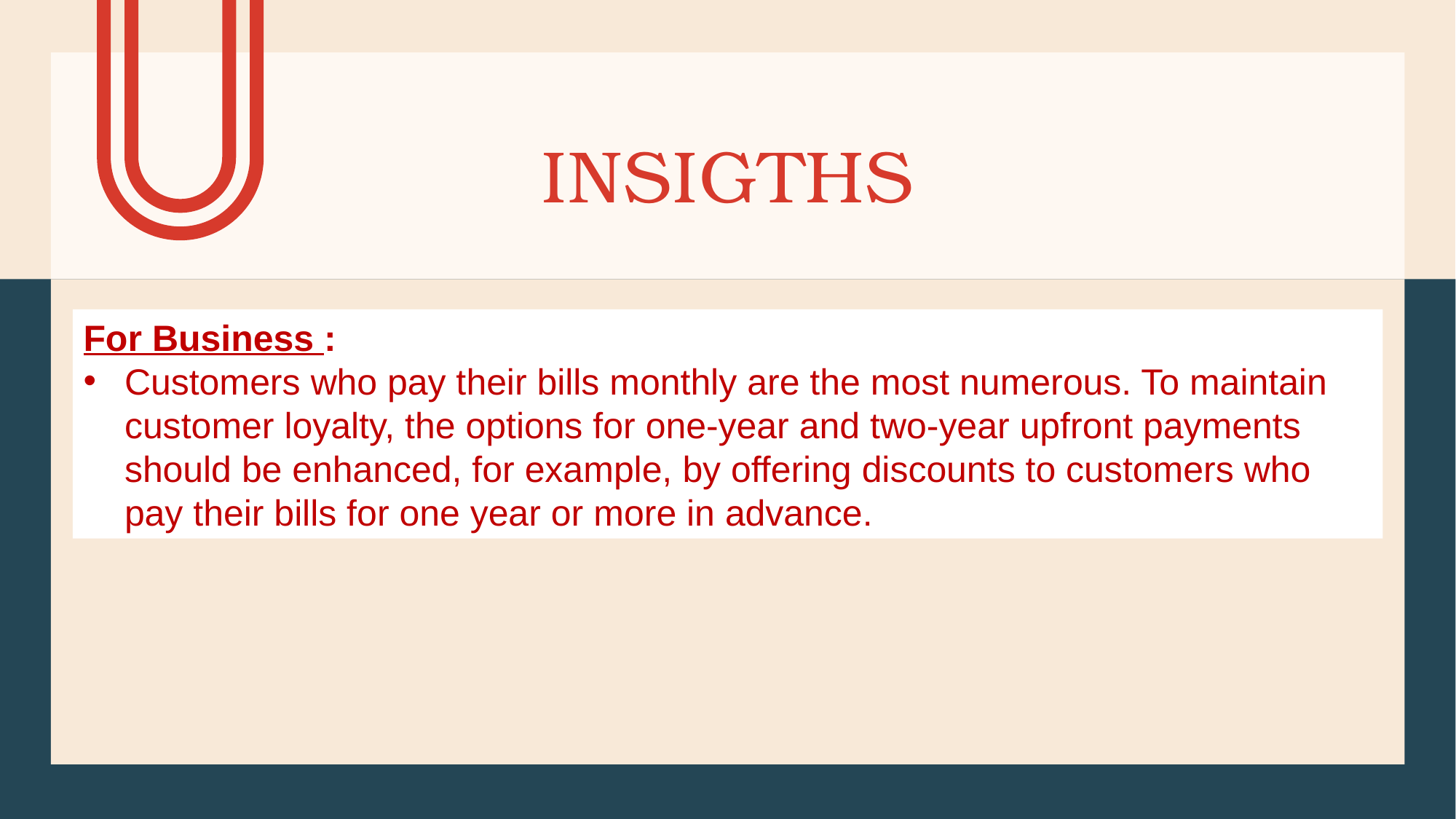

# INSIGTHS
For Business :
Customers who pay their bills monthly are the most numerous. To maintain customer loyalty, the options for one-year and two-year upfront payments should be enhanced, for example, by offering discounts to customers who pay their bills for one year or more in advance.